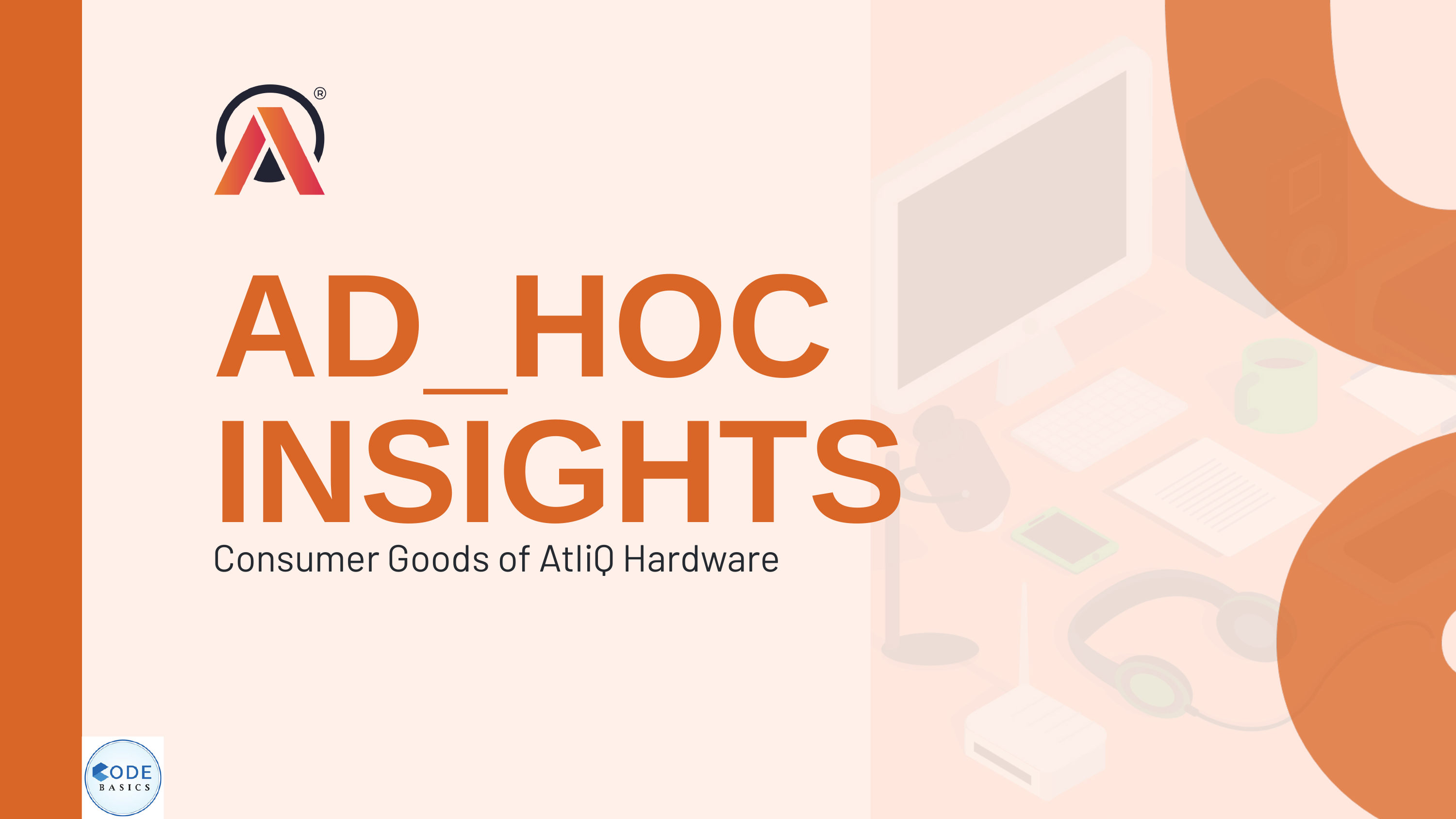

AD_HOC INSIGHTS​
Consumer Goods of AtliQ Hardware